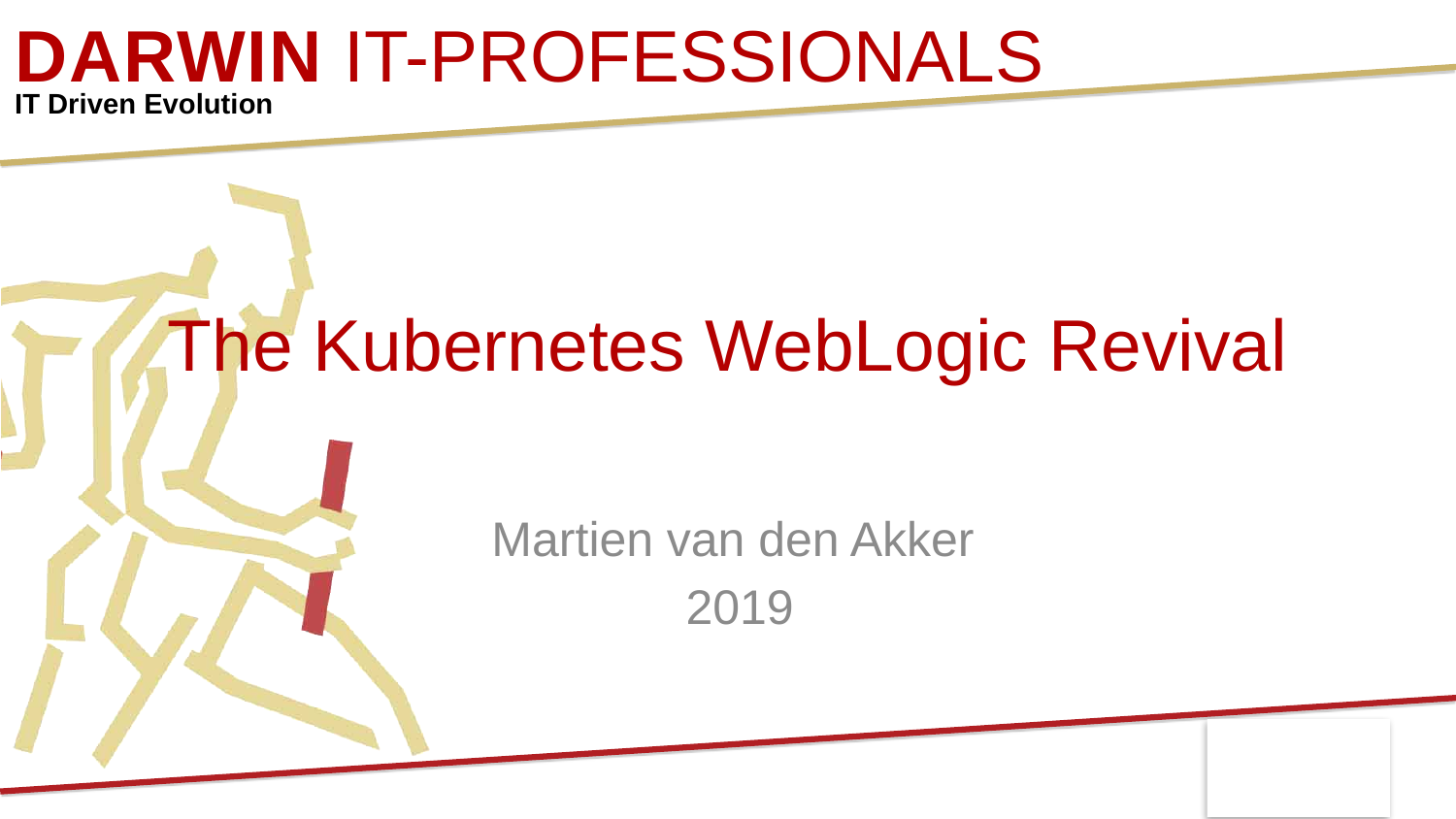

# The Kubernetes WebLogic Revival
Martien van den Akker
 2019